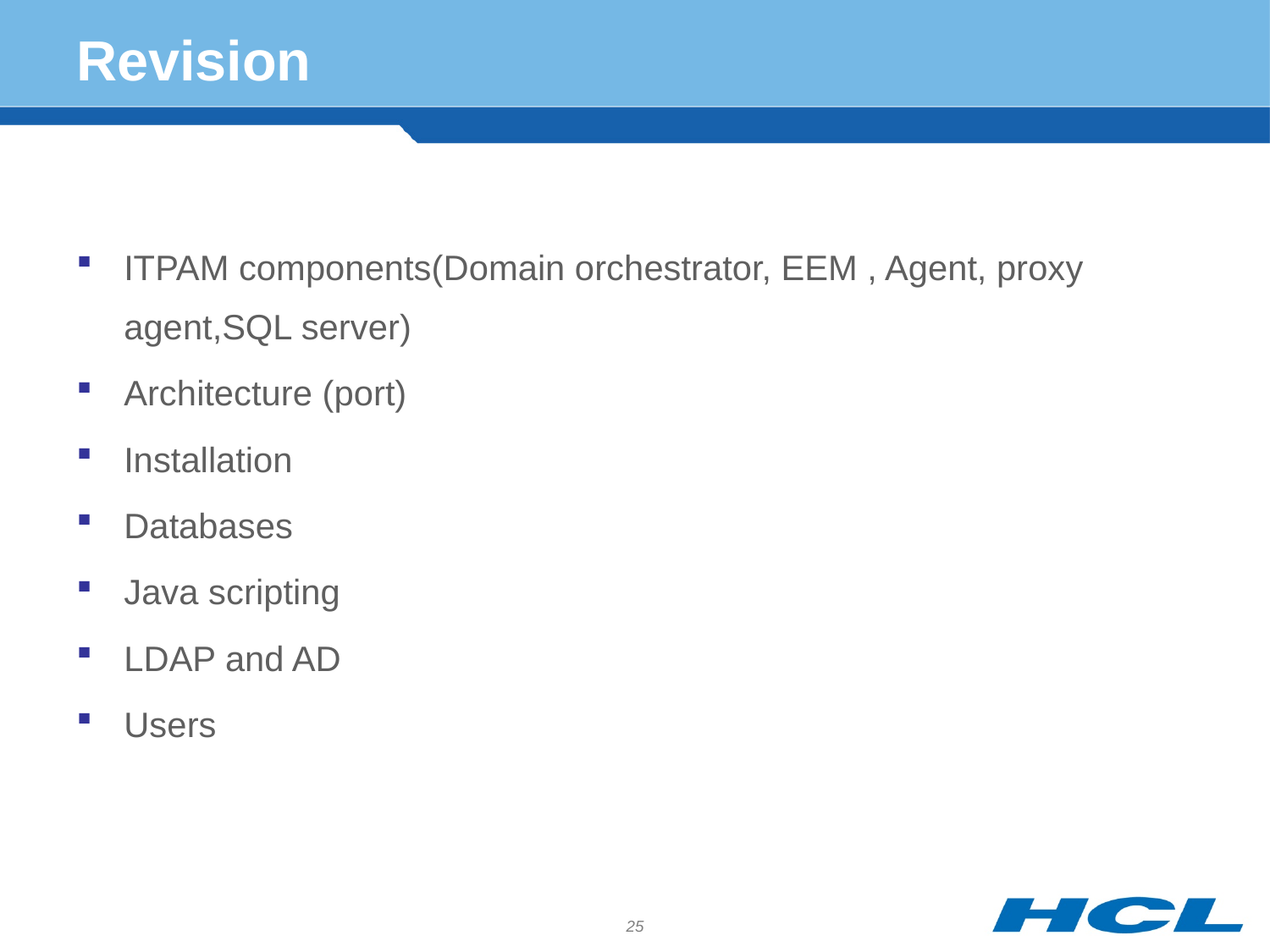

# Revision
ITPAM components(Domain orchestrator, EEM , Agent, proxy agent,SQL server)
Architecture (port)
Installation
Databases
Java scripting
LDAP and AD
Users

25